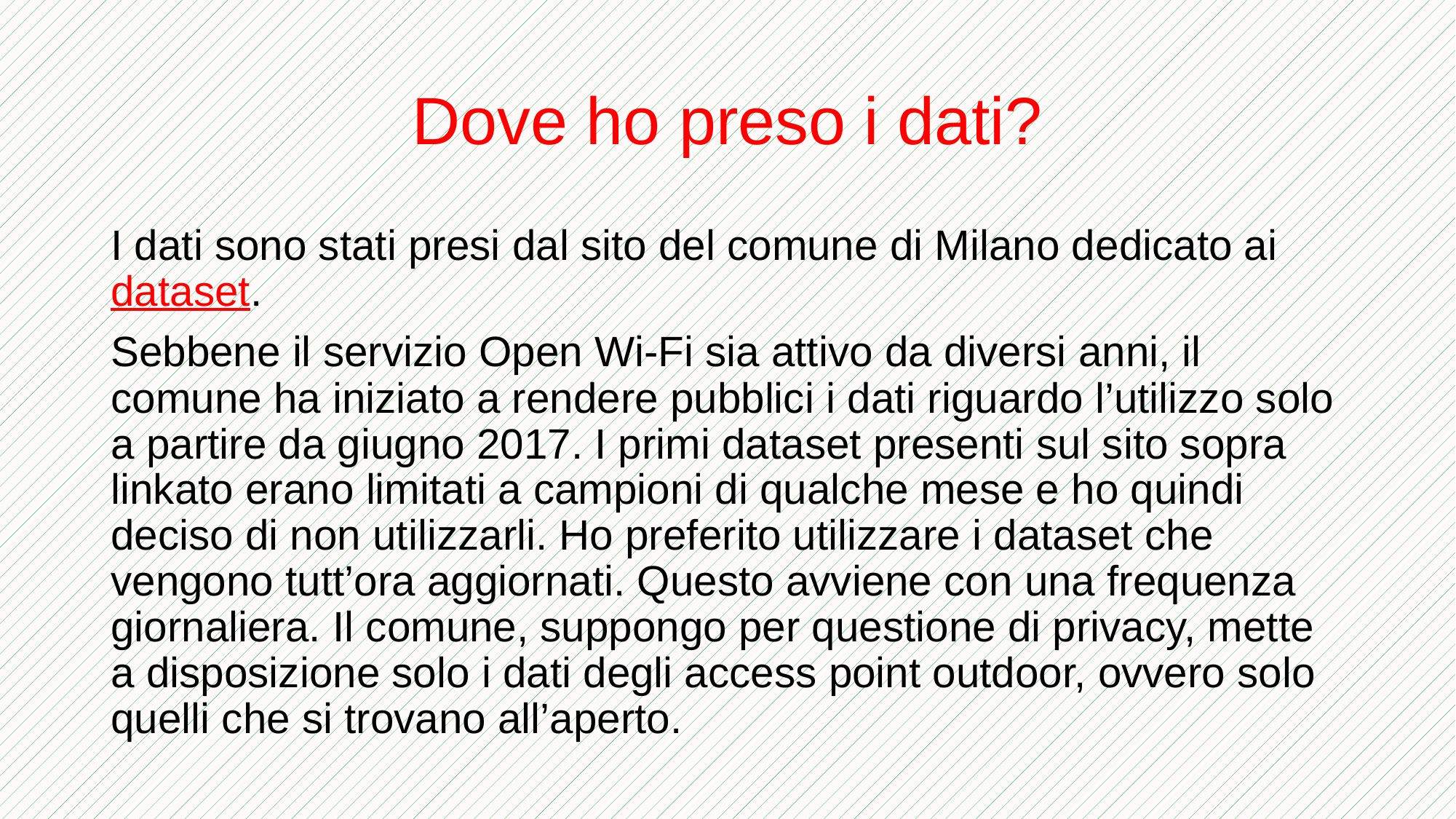

# Dove ho preso i dati?
I dati sono stati presi dal sito del comune di Milano dedicato ai dataset.
Sebbene il servizio Open Wi-Fi sia attivo da diversi anni, il comune ha iniziato a rendere pubblici i dati riguardo l’utilizzo solo a partire da giugno 2017. I primi dataset presenti sul sito sopra linkato erano limitati a campioni di qualche mese e ho quindi deciso di non utilizzarli. Ho preferito utilizzare i dataset che vengono tutt’ora aggiornati. Questo avviene con una frequenza giornaliera. Il comune, suppongo per questione di privacy, mette a disposizione solo i dati degli access point outdoor, ovvero solo quelli che si trovano all’aperto.